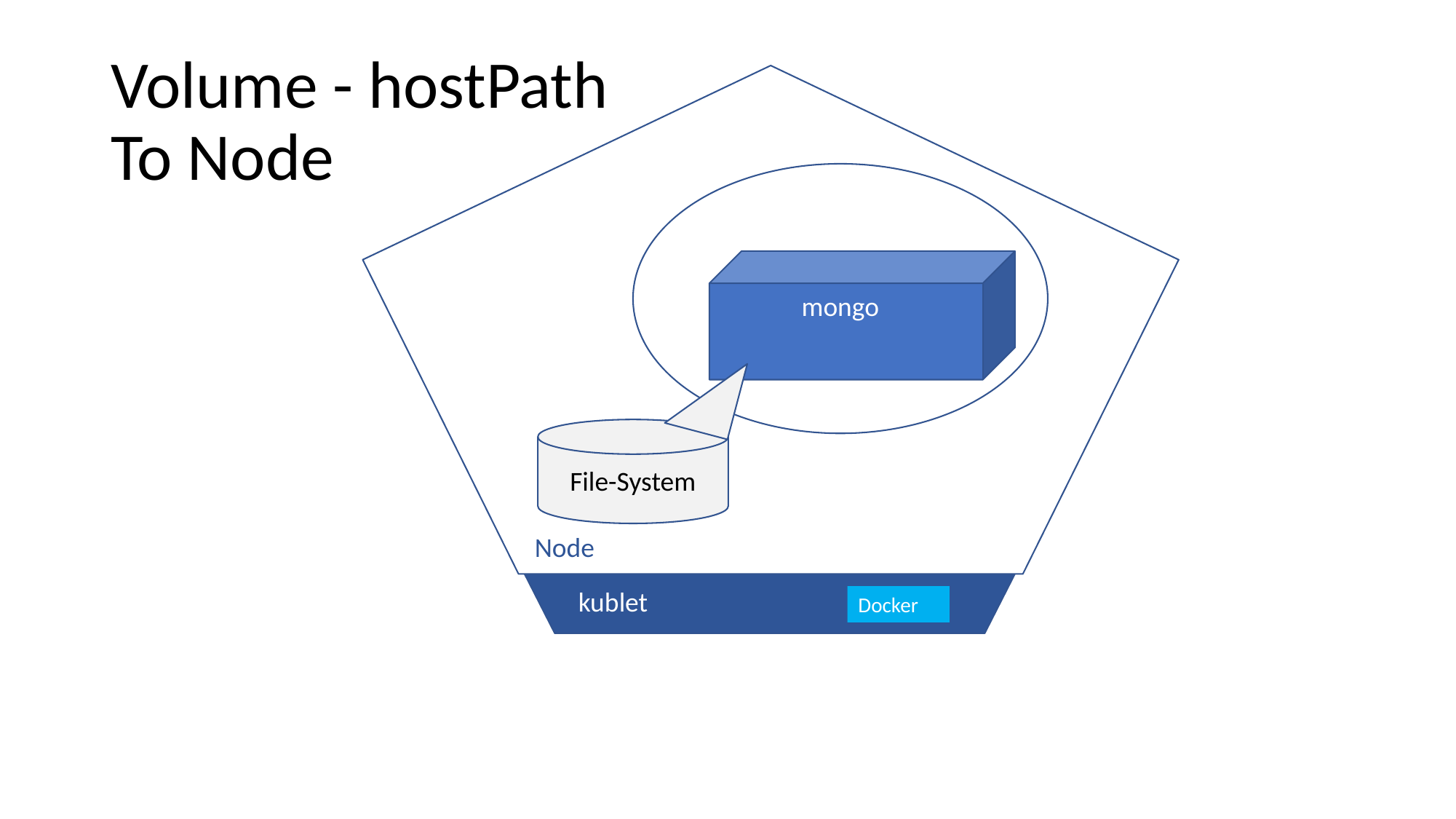

Volume - hostPath
To Node

mongo

File-System
Node
kublet
Docker